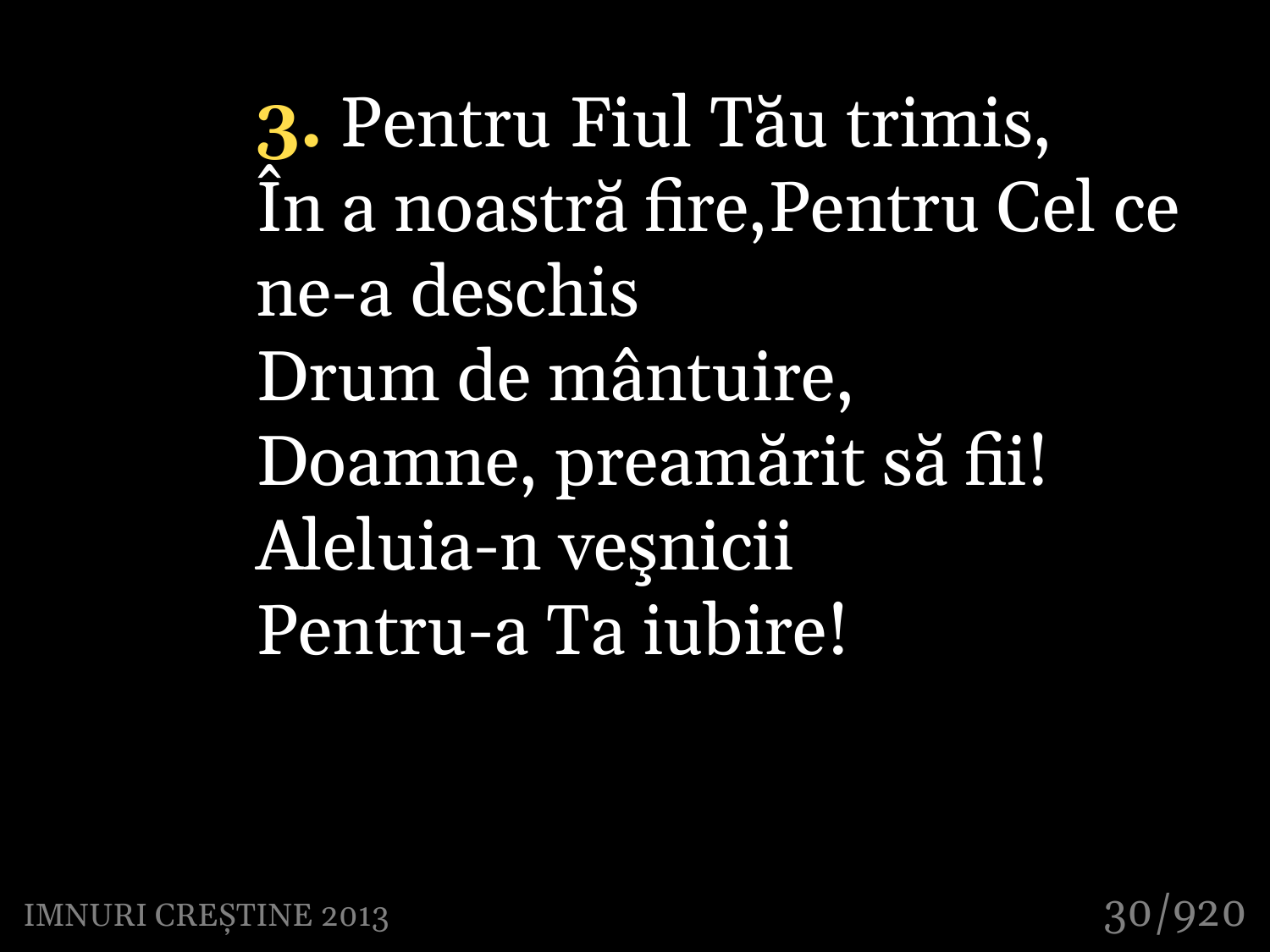

3. Pentru Fiul Tău trimis,
În a noastră fire, Pentru Cel ce ne-a deschis
Drum de mântuire,
Doamne, preamărit să fii!
Aleluia-n veşnicii
Pentru-a Ta iubire!
30/920
IMNURI CREȘTINE 2013